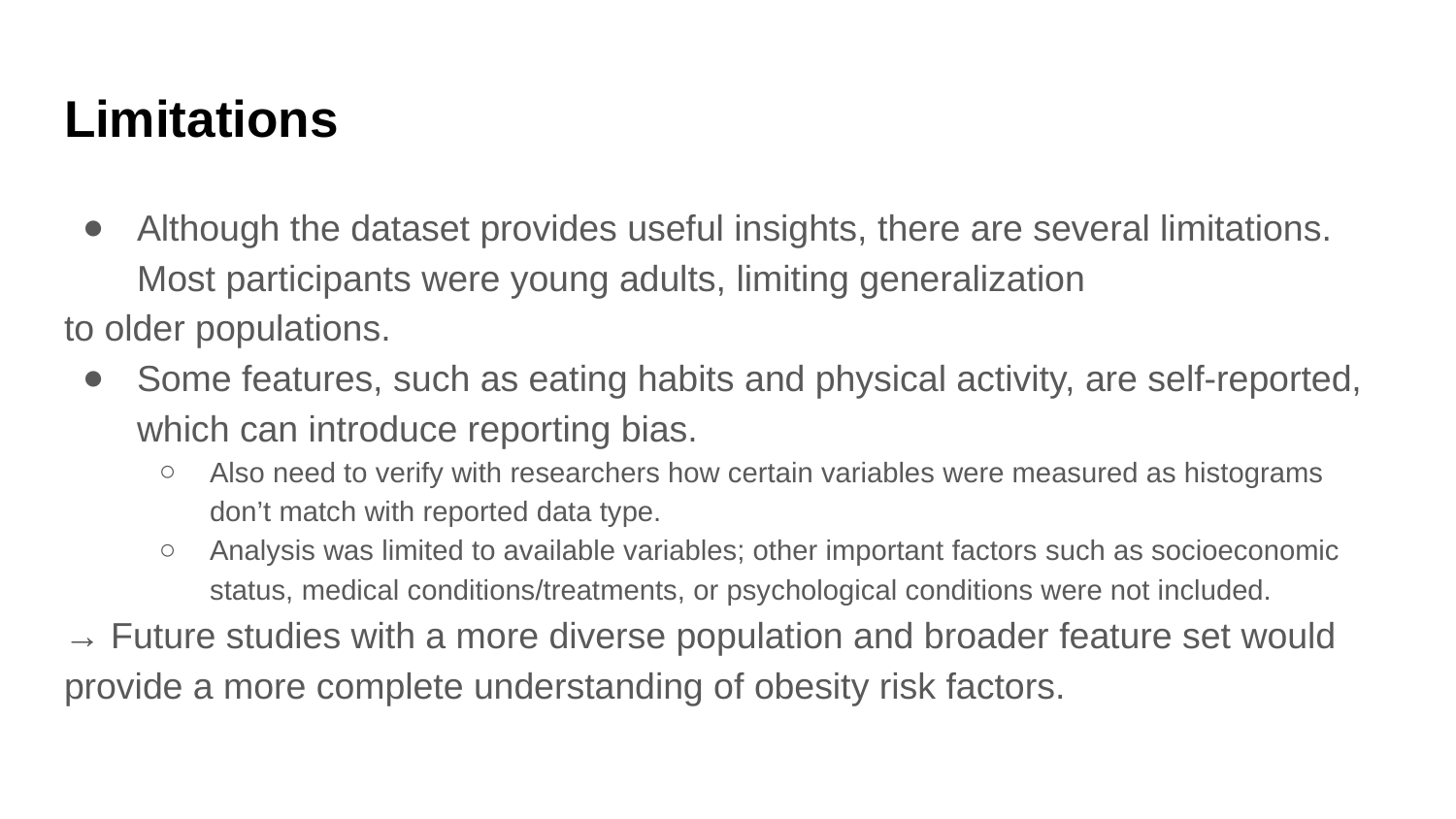

# Limitations
Although the dataset provides useful insights, there are several limitations. Most participants were young adults, limiting generalization
to older populations.
Some features, such as eating habits and physical activity, are self-reported, which can introduce reporting bias.
Also need to verify with researchers how certain variables were measured as histograms don’t match with reported data type.
Analysis was limited to available variables; other important factors such as socioeconomic status, medical conditions/treatments, or psychological conditions were not included.
→ Future studies with a more diverse population and broader feature set would provide a more complete understanding of obesity risk factors.